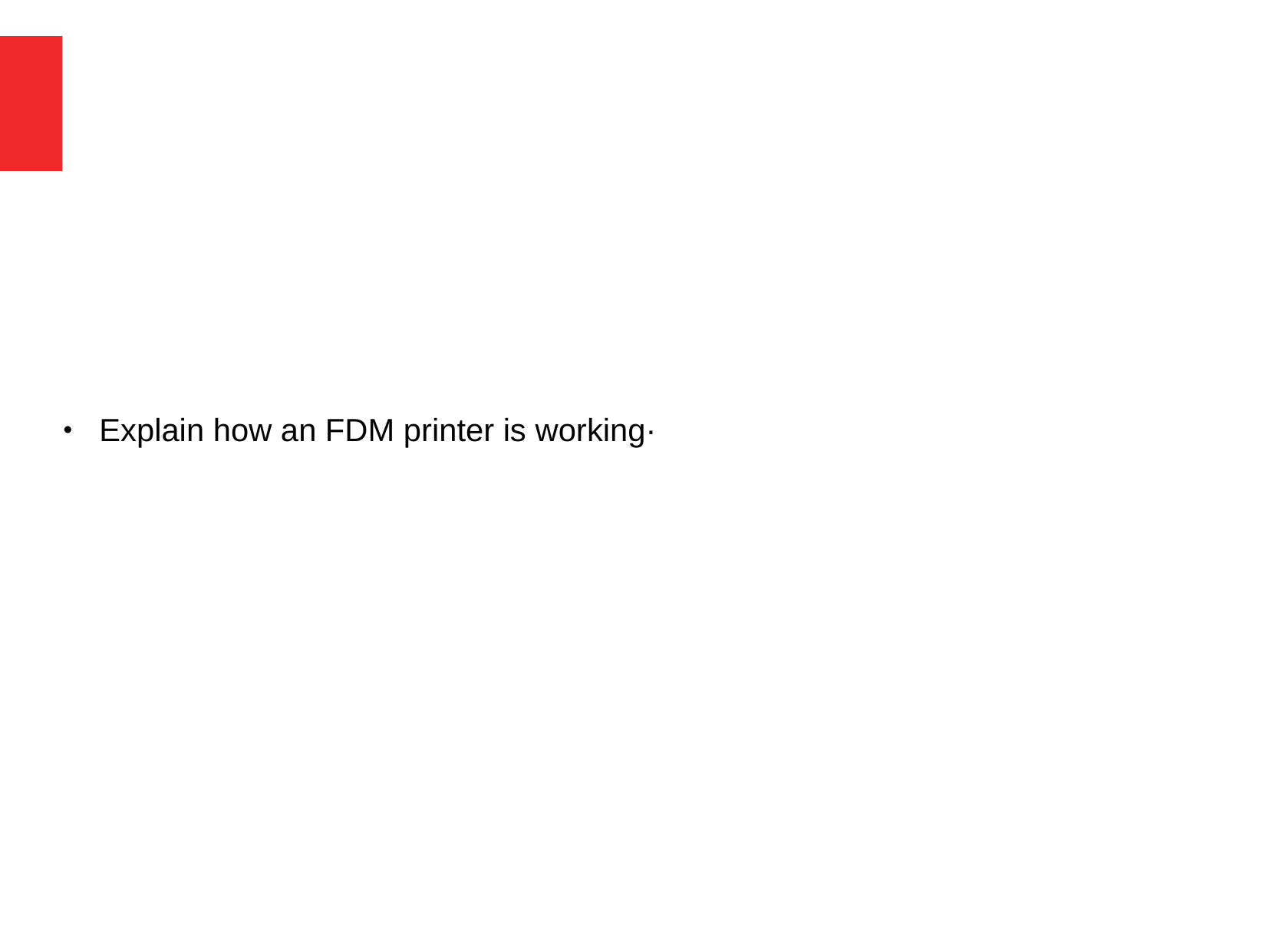

# Explain how an FDM printer is working·